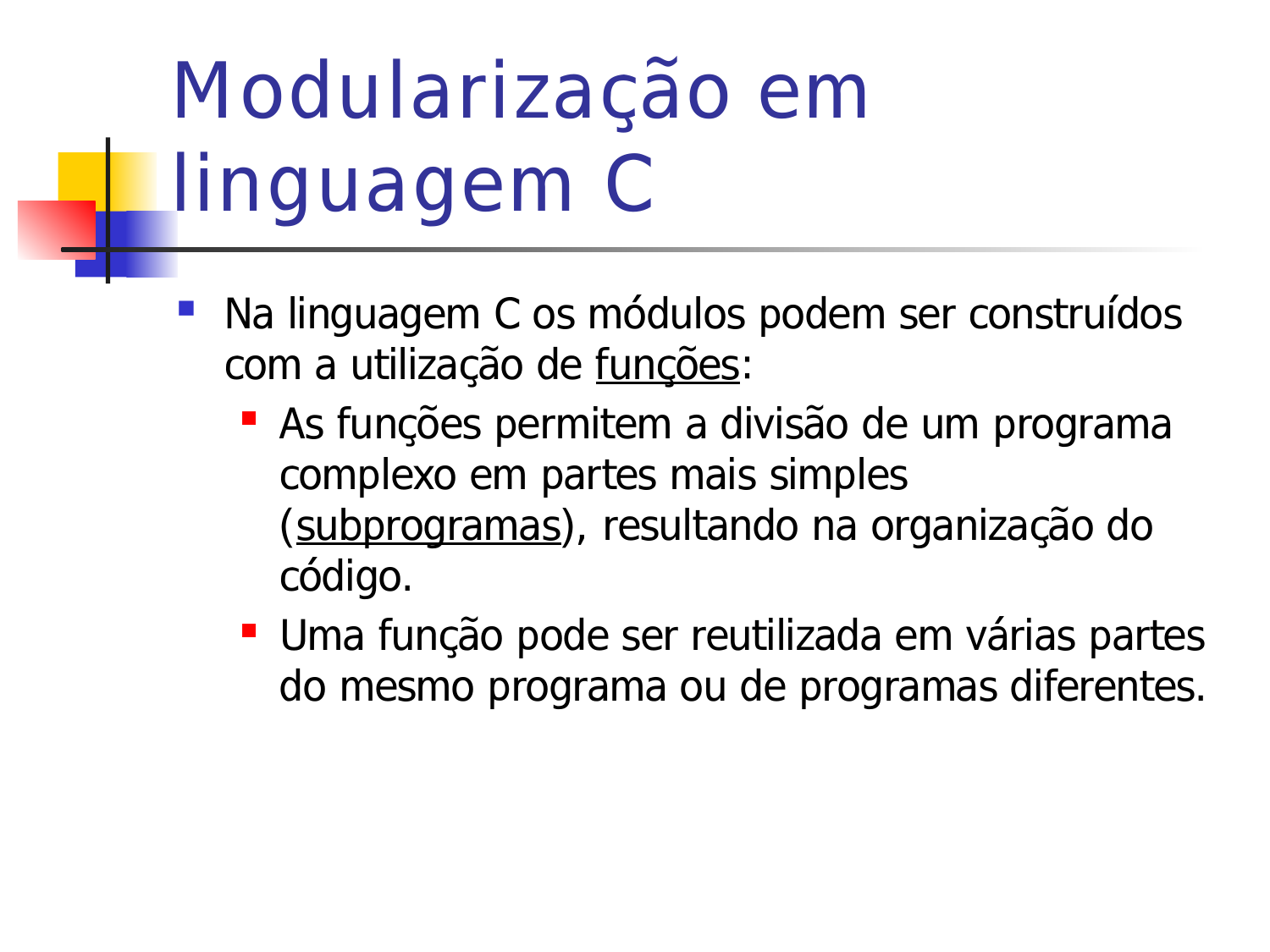

# Modularização em linguagem C
Na linguagem C os módulos podem ser construídos com a utilização de funções:
As funções permitem a divisão de um programa complexo em partes mais simples (subprogramas), resultando na organização do código.
Uma função pode ser reutilizada em várias partes do mesmo programa ou de programas diferentes.